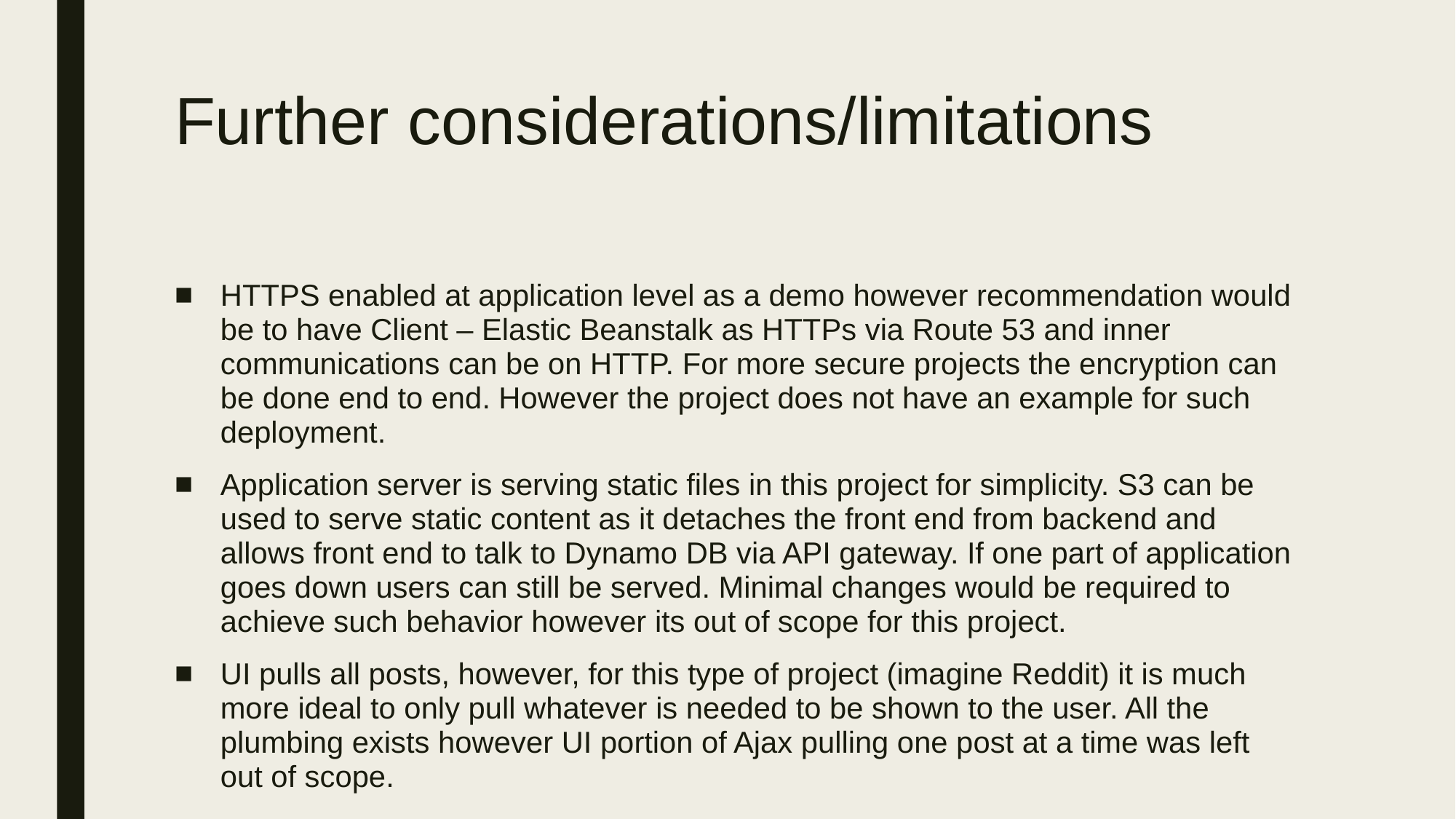

# Further considerations/limitations
HTTPS enabled at application level as a demo however recommendation would be to have Client – Elastic Beanstalk as HTTPs via Route 53 and inner communications can be on HTTP. For more secure projects the encryption can be done end to end. However the project does not have an example for such deployment.
Application server is serving static files in this project for simplicity. S3 can be used to serve static content as it detaches the front end from backend and allows front end to talk to Dynamo DB via API gateway. If one part of application goes down users can still be served. Minimal changes would be required to achieve such behavior however its out of scope for this project.
UI pulls all posts, however, for this type of project (imagine Reddit) it is much more ideal to only pull whatever is needed to be shown to the user. All the plumbing exists however UI portion of Ajax pulling one post at a time was left out of scope.